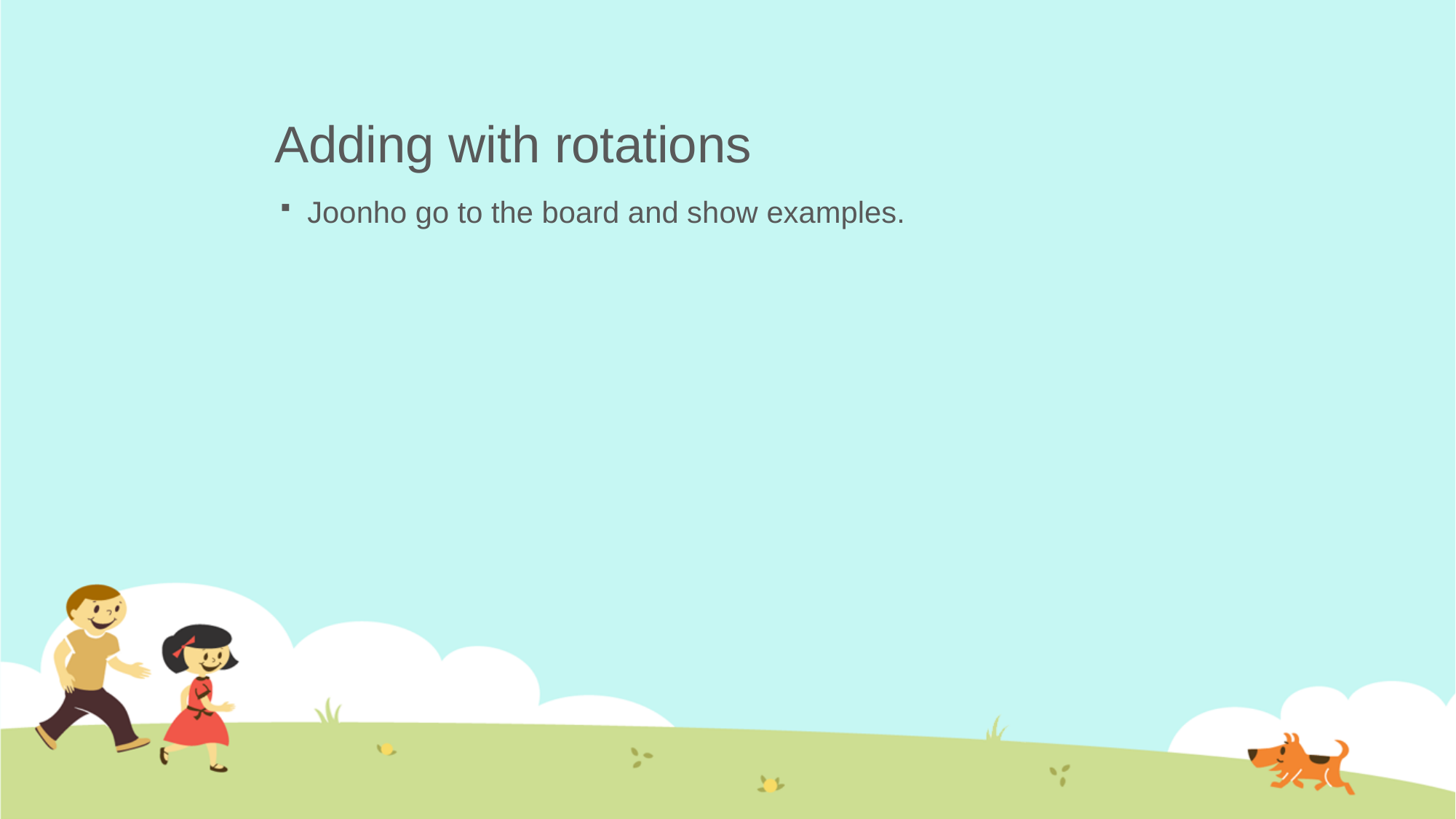

# Adding with rotations
Joonho go to the board and show examples.